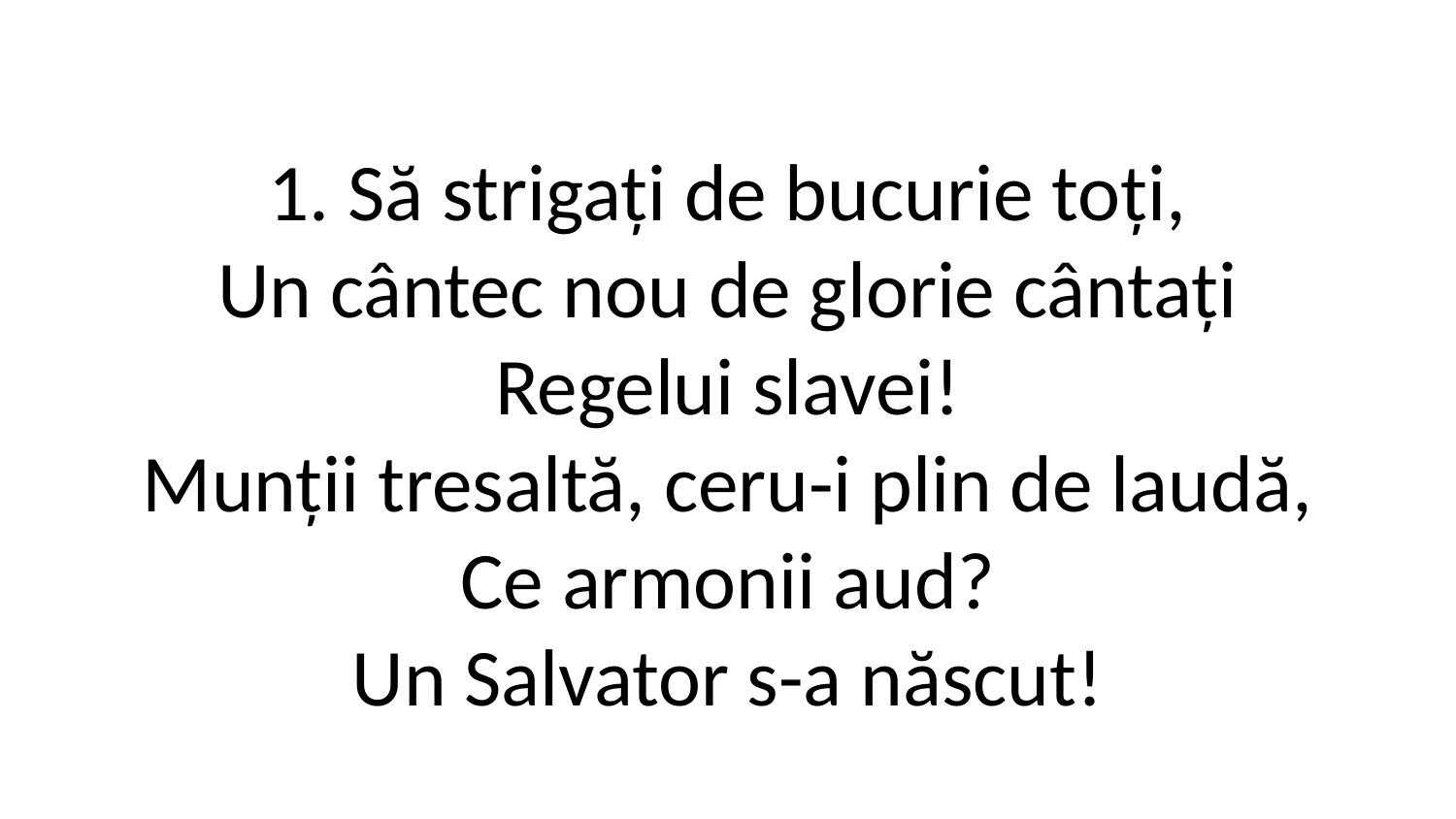

1. Să strigați de bucurie toți,
Un cântec nou de glorie cântați
Regelui slavei!
Munții tresaltă, ceru-i plin de laudă,
Ce armonii aud?
Un Salvator s-a născut!